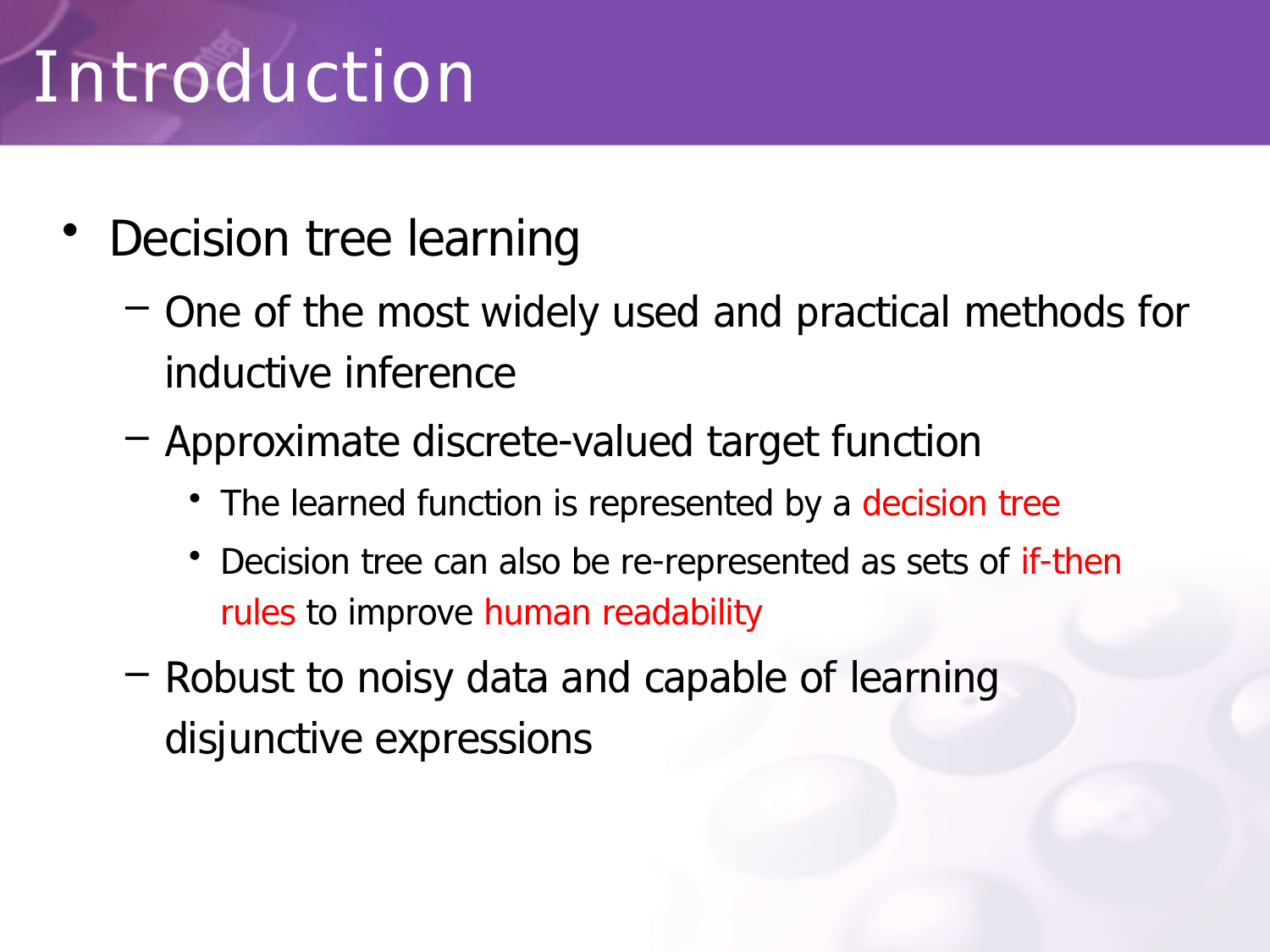

# Introduction
Decision tree learning
One of the most widely used and practical methods for inductive inference
Approximate discrete-valued target function
The learned function is represented by a decision tree
Decision tree can also be re-represented as sets of if-then rules to improve human readability
Robust to noisy data and capable of learning disjunctive expressions